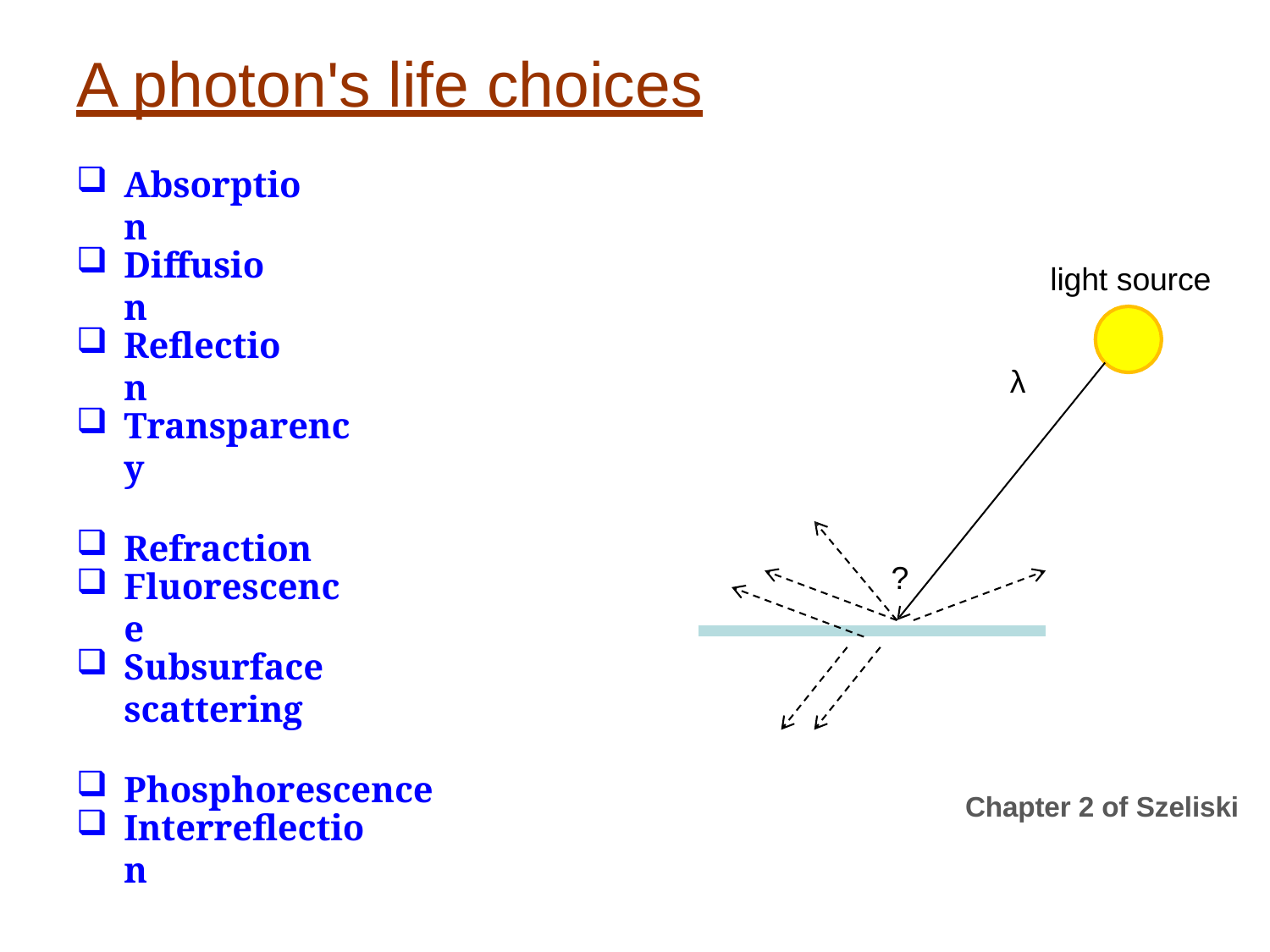

# A photon's life choices
Absorption
Diffusion
light source

Reflection
λ
Transparency

Refraction

?
Fluorescence

Subsurface scattering

Phosphorescence

Chapter 2 of Szeliski
Interreflection